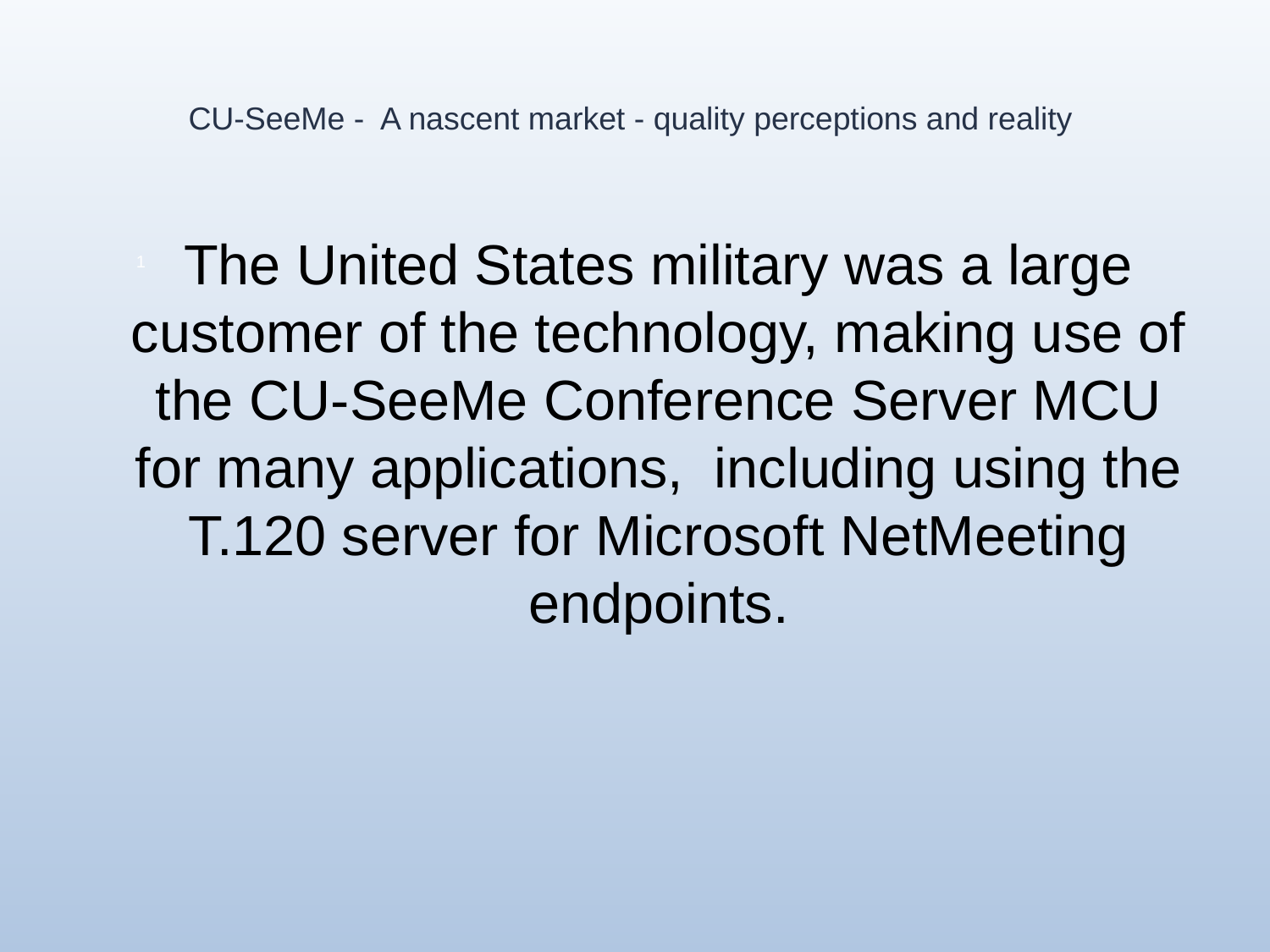

# CU-SeeMe -  A nascent market - quality perceptions and reality
The United States military was a large customer of the technology, making use of the CU-SeeMe Conference Server MCU for many applications,  including using the T.120 server for Microsoft NetMeeting endpoints.